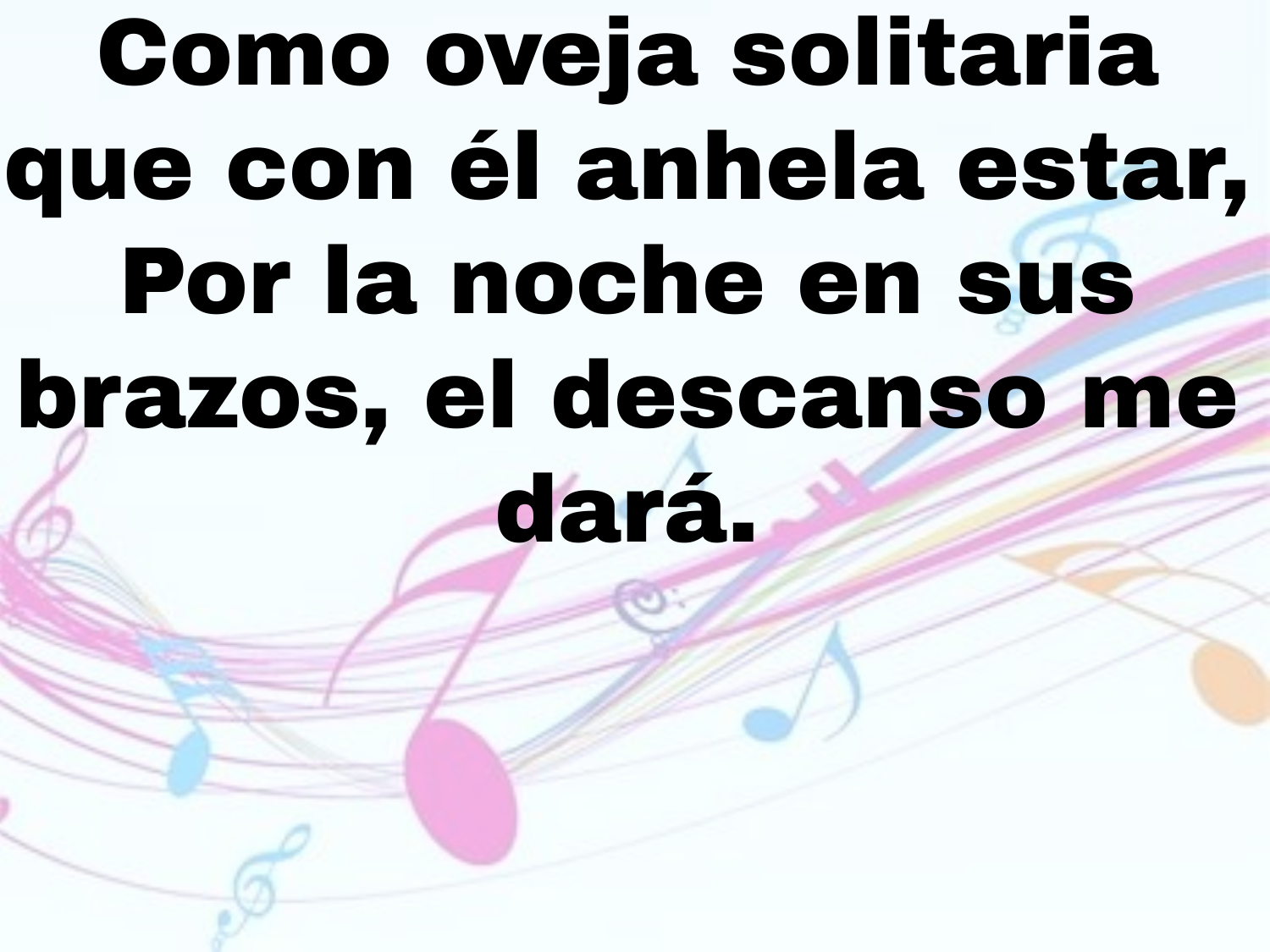

Como oveja solitaria que con él anhela estar, Por la noche en sus brazos, el descanso me dará.